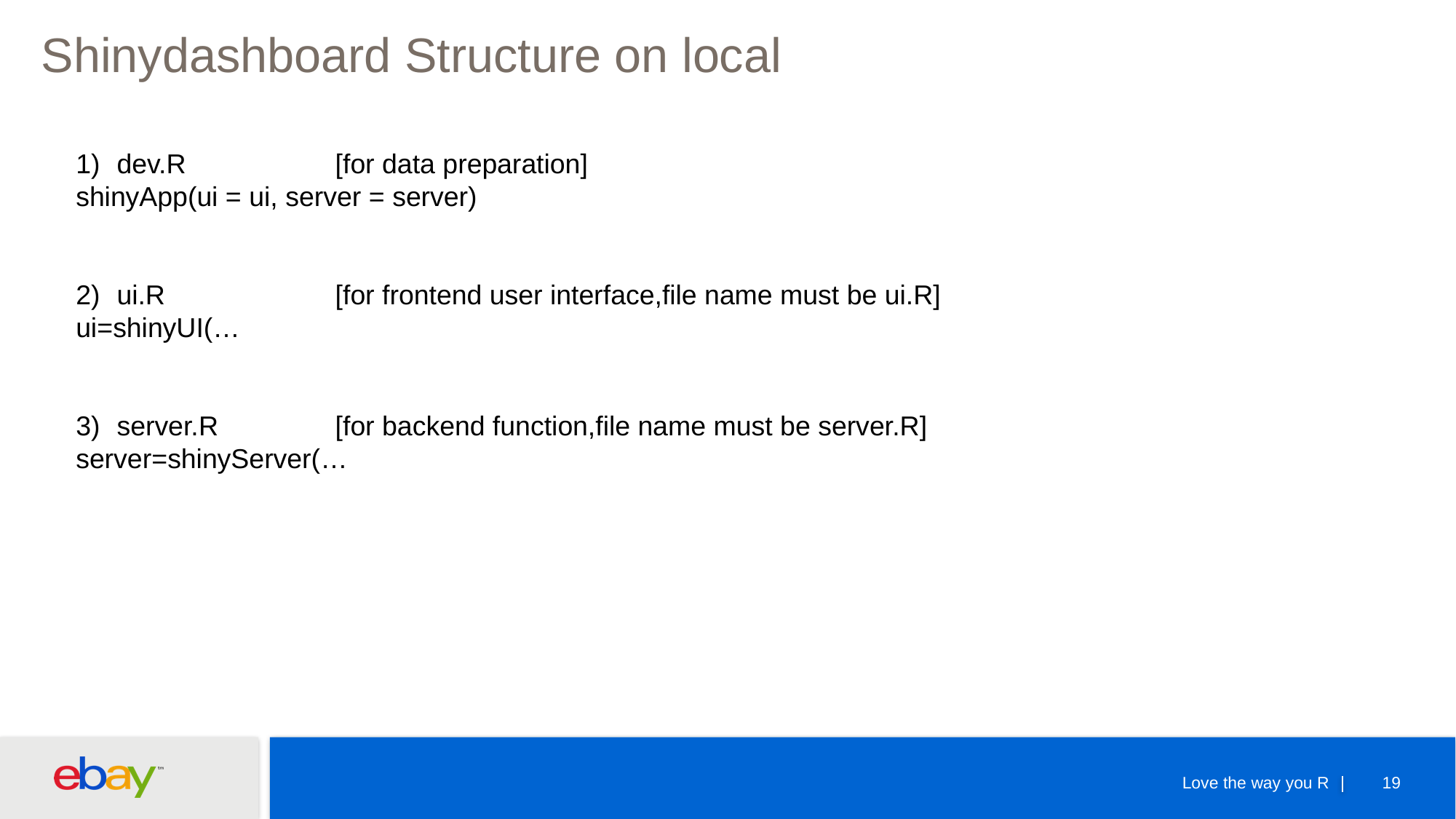

Shinydashboard Structure on local

dev.R 		[for data preparation]
shinyApp(ui = ui, server = server)

ui.R    		[for frontend user interface,file name must be ui.R]
ui=shinyUI(…

server.R		[for backend function,file name must be server.R]
server=shinyServer(…

Love the way you R
19